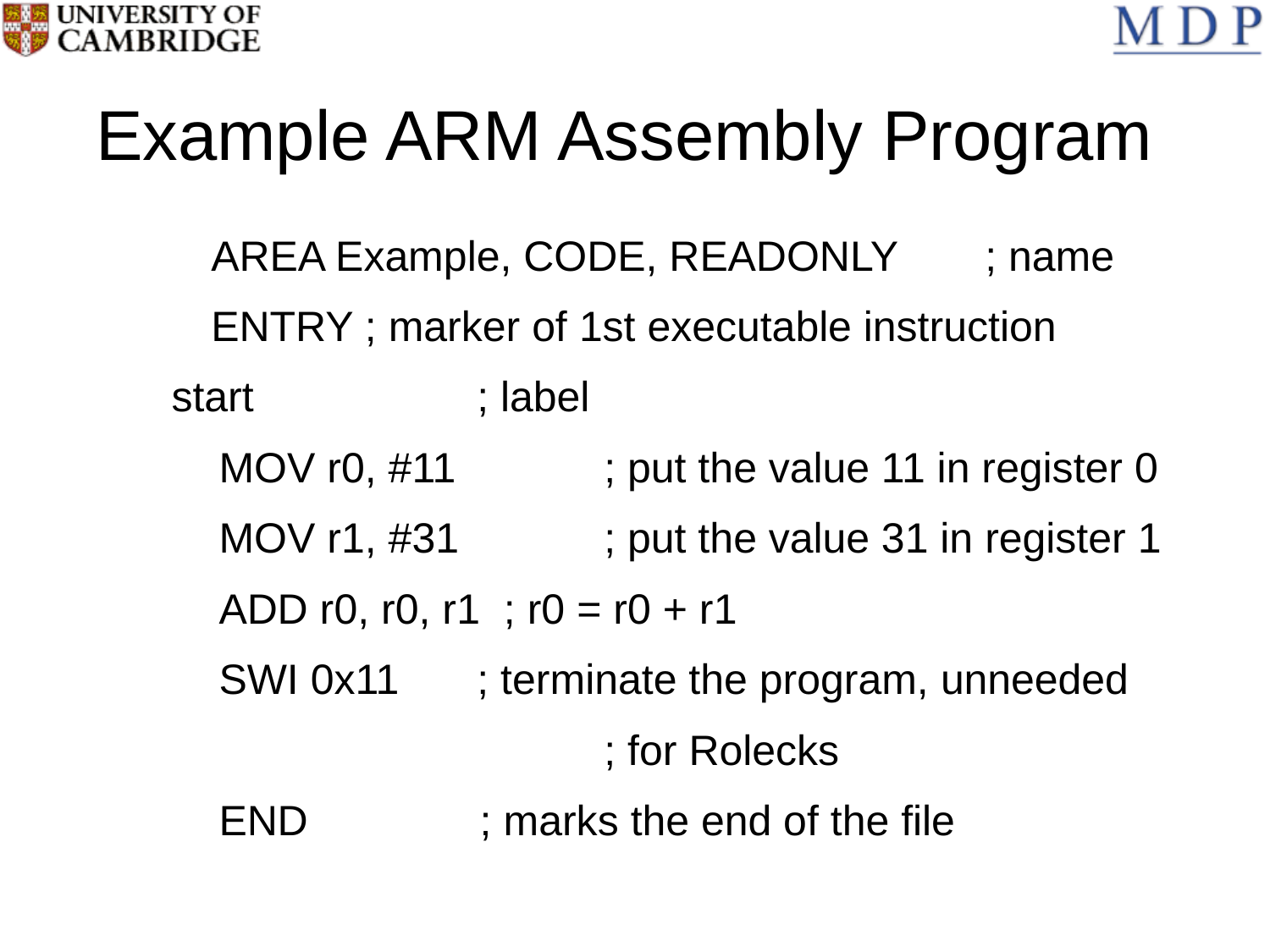

# Example ARM Assembly Program
	AREA Example, CODE, READONLY  	 ; name
	ENTRY ; marker of 1st executable instruction
start 	  	 ; label
    MOV r0, #11 	 ; put the value 11 in register 0
    MOV r1, #31 	 ; put the value 31 in register 1
    ADD r0, r0, r1  ; r0 = r0 + r1
    SWI 0x11 	 ; terminate the program, unneeded
				 ; for Rolecks
    END 	            ; marks the end of the file